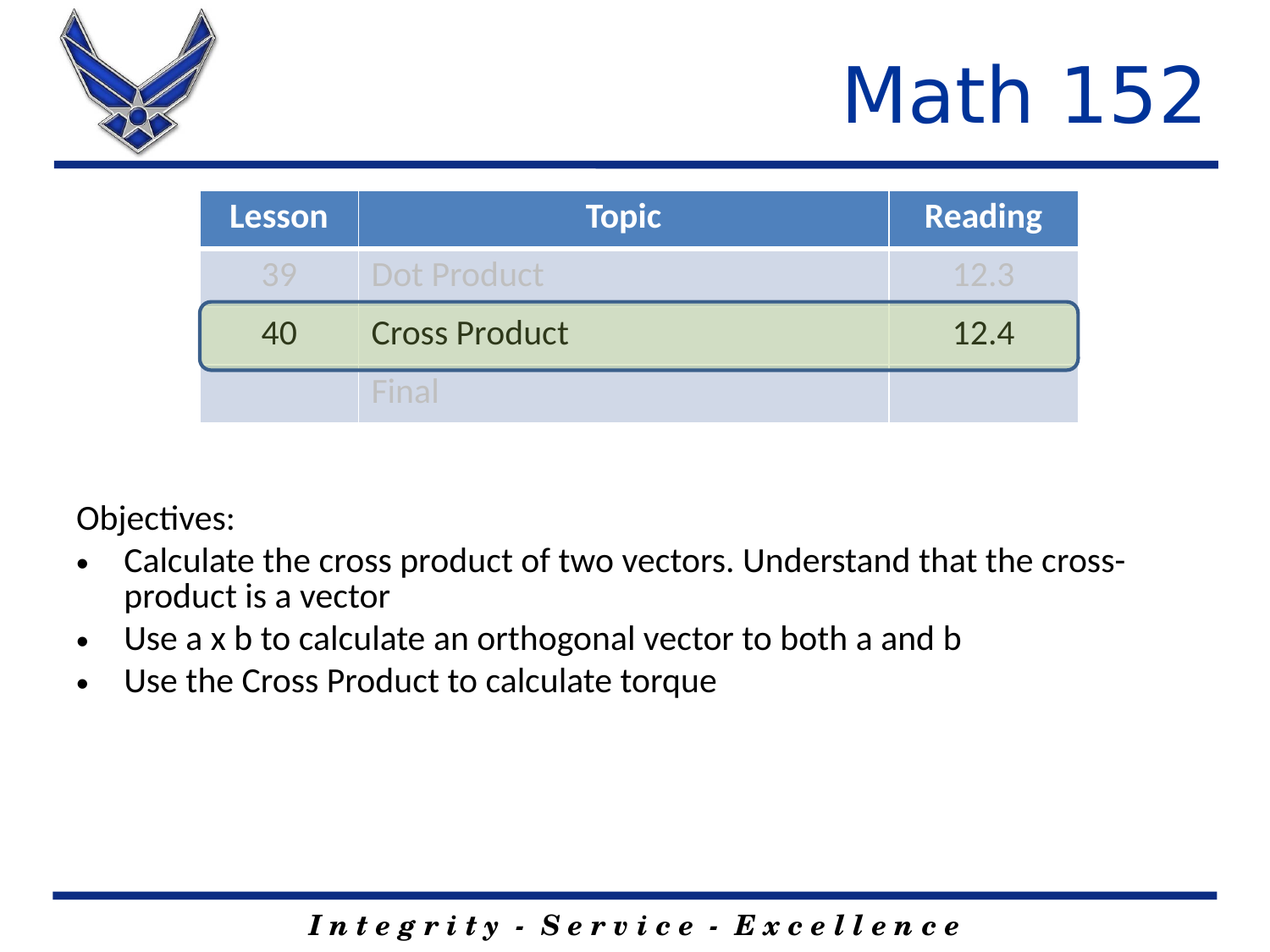

# Math 152
| Lesson | Topic | Reading |
| --- | --- | --- |
| 39 | Dot Product | 12.3 |
| 40 | Cross Product | 12.4 |
|  | Final |  |

Objectives:
Calculate the cross product of two vectors. Understand that the cross- product is a vector
Use a x b to calculate an orthogonal vector to both a and b
Use the Cross Product to calculate torque